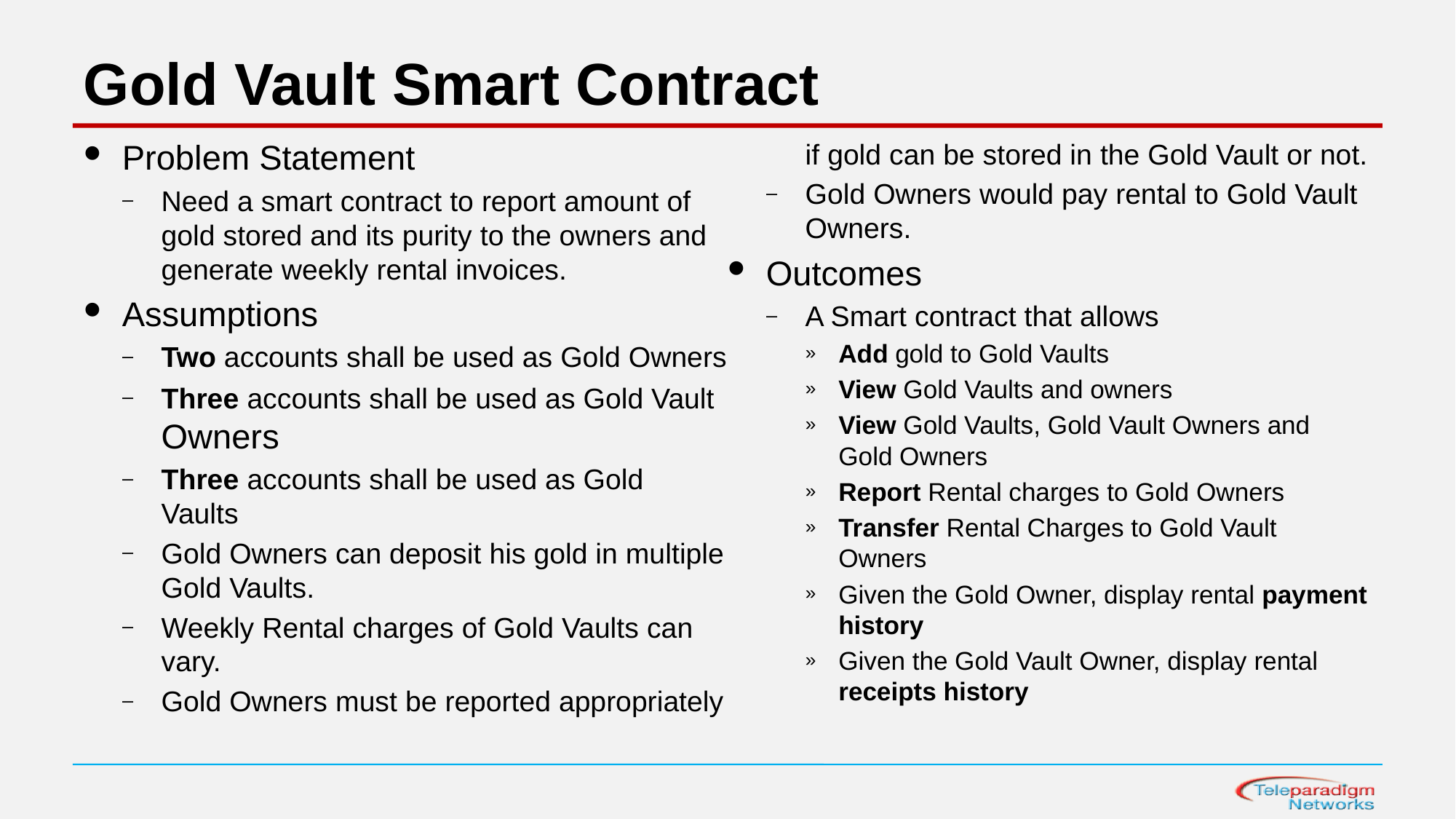

# Gold Vault Smart Contract
Problem Statement
Need a smart contract to report amount of gold stored and its purity to the owners and generate weekly rental invoices.
Assumptions
Two accounts shall be used as Gold Owners
Three accounts shall be used as Gold Vault Owners
Three accounts shall be used as Gold Vaults
Gold Owners can deposit his gold in multiple Gold Vaults.
Weekly Rental charges of Gold Vaults can vary.
Gold Owners must be reported appropriately if gold can be stored in the Gold Vault or not.
Gold Owners would pay rental to Gold Vault Owners.
Outcomes
A Smart contract that allows
Add gold to Gold Vaults
View Gold Vaults and owners
View Gold Vaults, Gold Vault Owners and Gold Owners
Report Rental charges to Gold Owners
Transfer Rental Charges to Gold Vault Owners
Given the Gold Owner, display rental payment history
Given the Gold Vault Owner, display rental receipts history